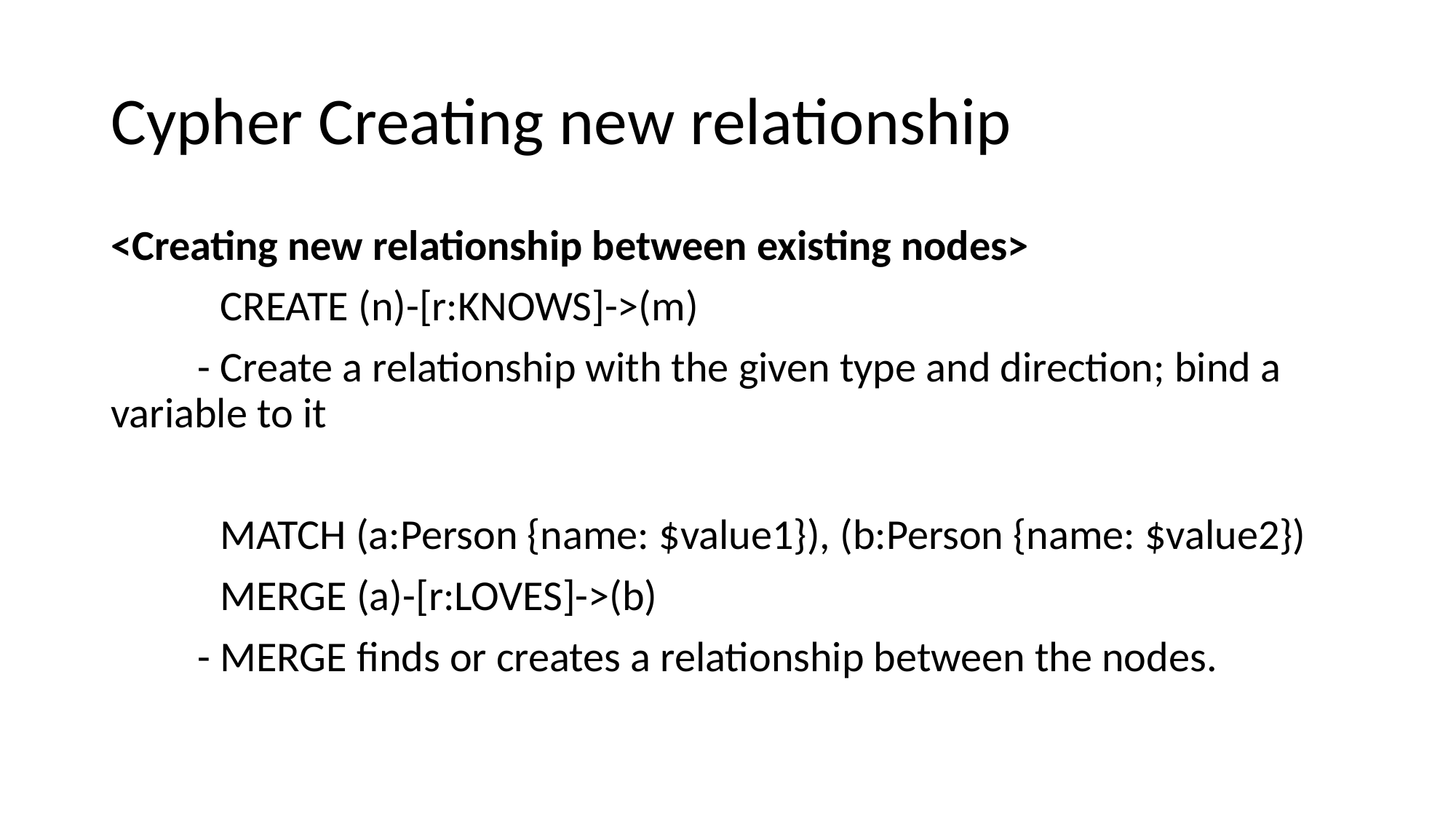

# Cypher Creating new relationship
<Creating new relationship between existing nodes>
	CREATE (n)-[r:KNOWS]->(m)
         - Create a relationship with the given type and direction; bind a 	variable to it

	MATCH (a:Person {name: $value1}), (b:Person {name: $value2})
	MERGE (a)-[r:LOVES]->(b)
         - MERGE finds or creates a relationship between the nodes.